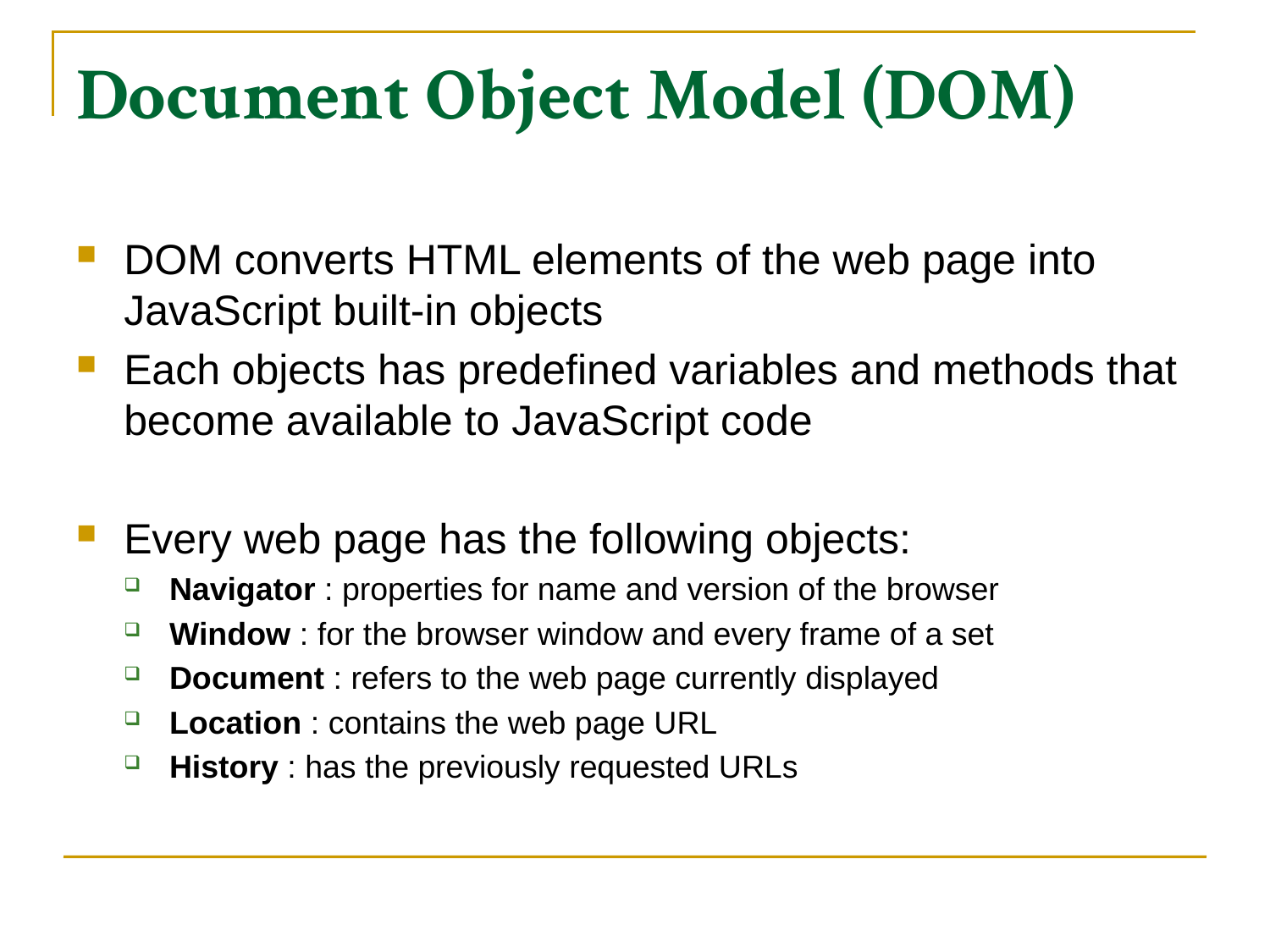

# Document Object Model (DOM)
DOM converts HTML elements of the web page into JavaScript built-in objects
Each objects has predefined variables and methods that become available to JavaScript code

Every web page has the following objects:
Navigator : properties for name and version of the browser
Window : for the browser window and every frame of a set
Document : refers to the web page currently displayed
Location : contains the web page URL
History : has the previously requested URLs